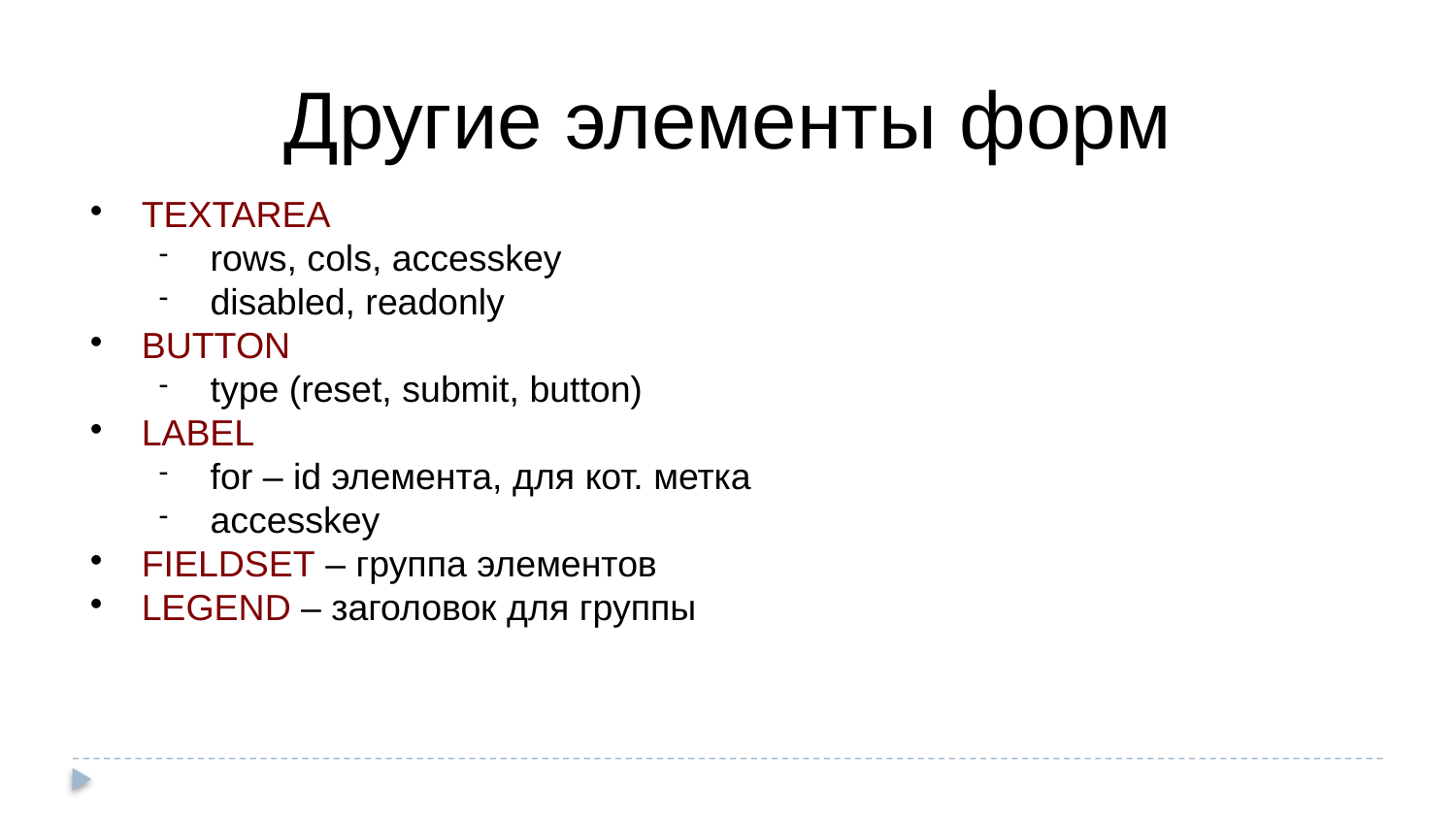

Другие элементы форм
TEXTAREA
rows, cols, accesskey
disabled, readonly
BUTTON
type (reset, submit, button)
LABEL
for – id элемента, для кот. метка
accesskey
FIELDSET – группа элементов
LEGEND – заголовок для группы